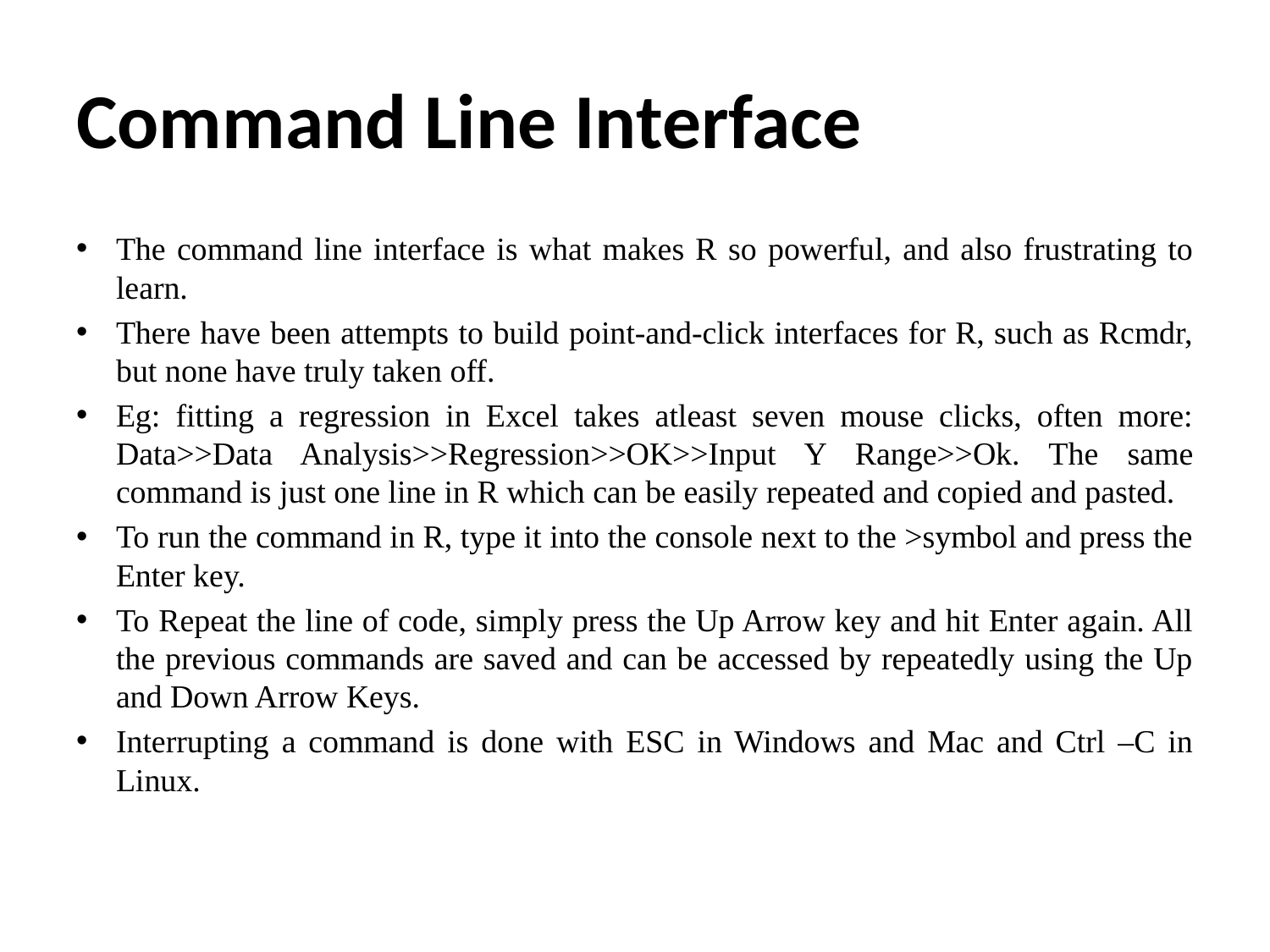

# Command Line Interface
The command line interface is what makes R so powerful, and also frustrating to learn.
There have been attempts to build point-and-click interfaces for R, such as Rcmdr, but none have truly taken off.
Eg: fitting a regression in Excel takes atleast seven mouse clicks, often more: Data>>Data Analysis>>Regression>>OK>>Input Y Range>>Ok. The same command is just one line in R which can be easily repeated and copied and pasted.
To run the command in R, type it into the console next to the >symbol and press the Enter key.
To Repeat the line of code, simply press the Up Arrow key and hit Enter again. All the previous commands are saved and can be accessed by repeatedly using the Up and Down Arrow Keys.
Interrupting a command is done with ESC in Windows and Mac and Ctrl –C in Linux.